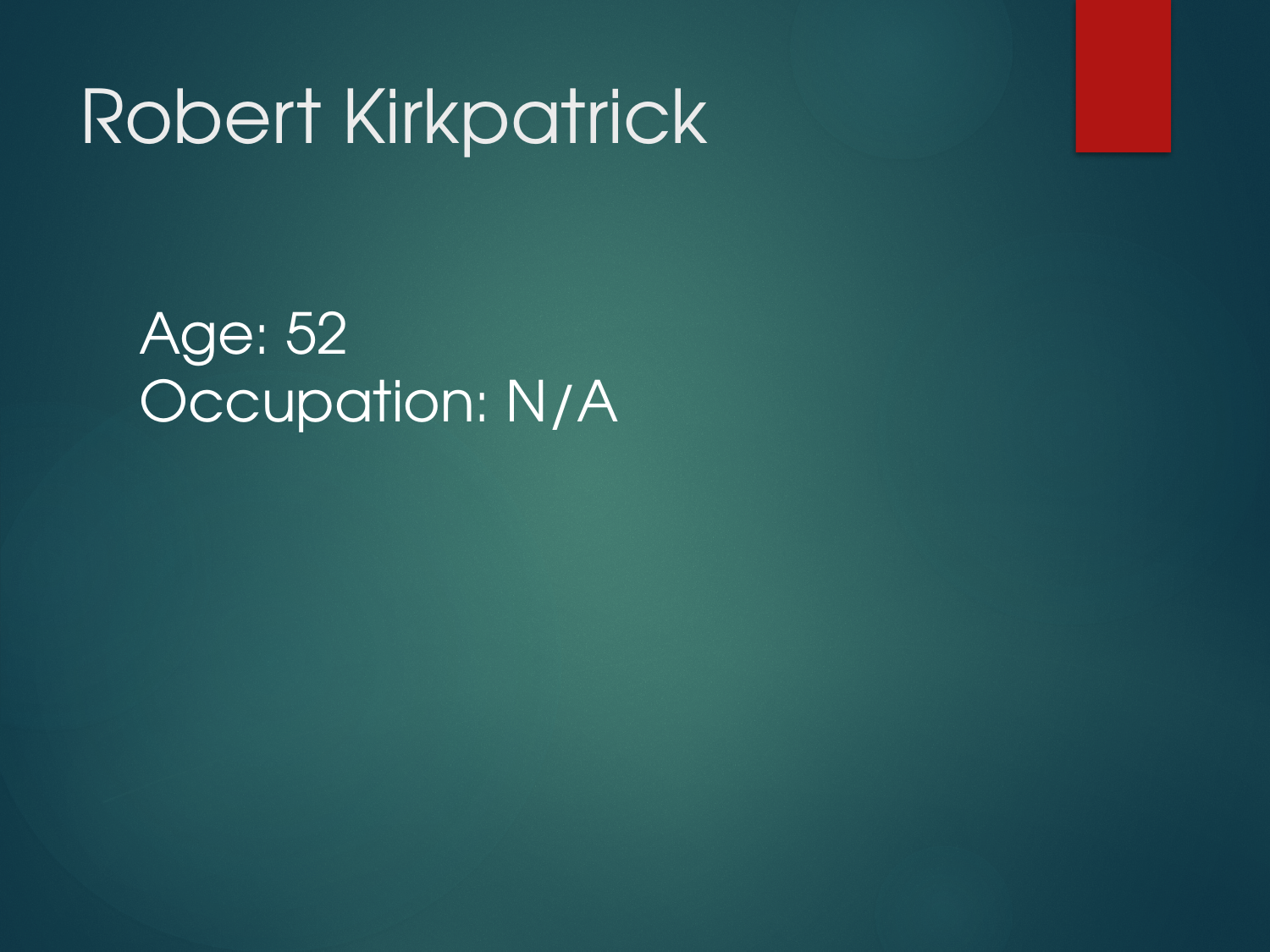

# Robert Kirkpatrick

Age: 52
Occupation: N/A